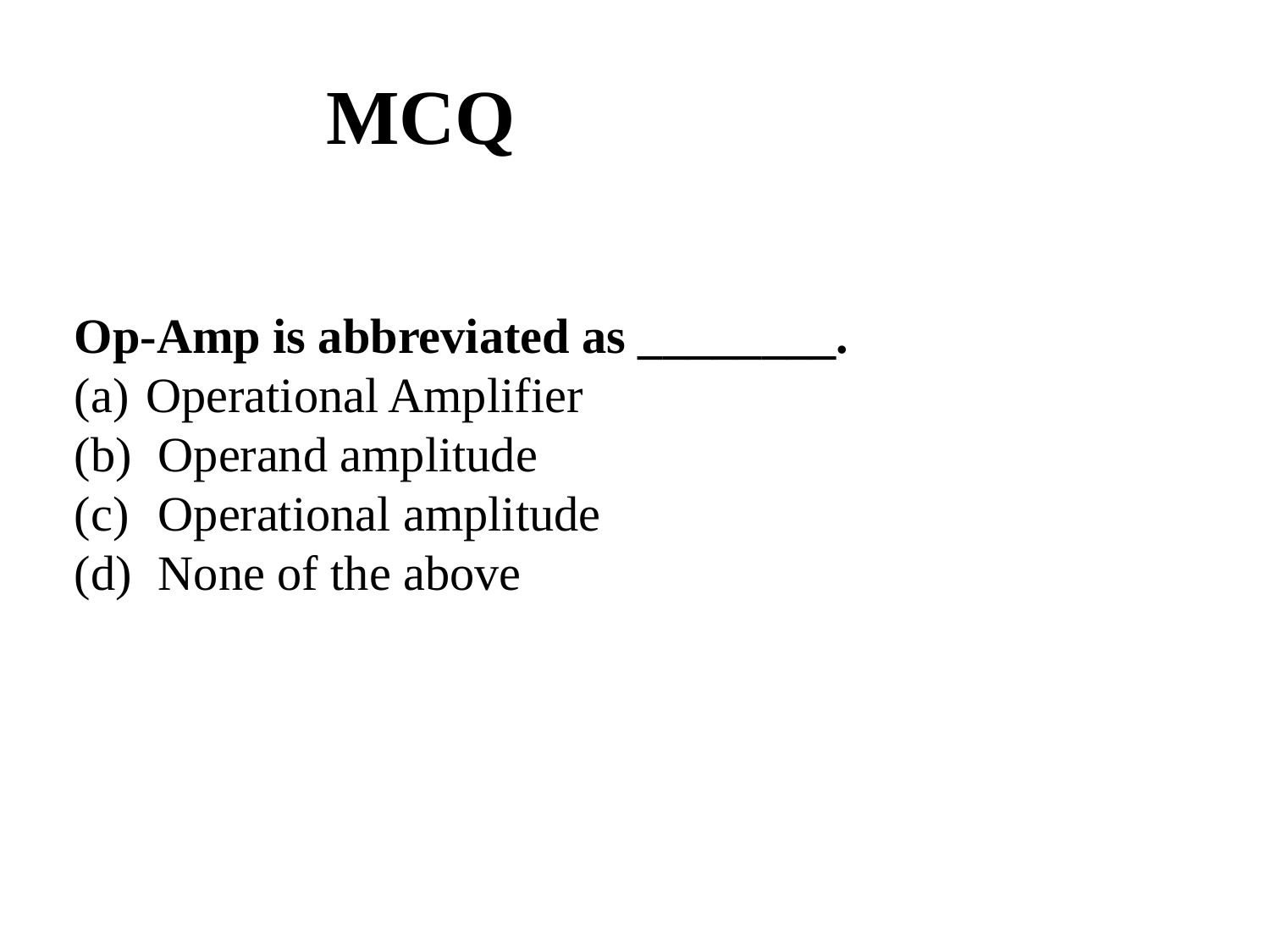

# MCQ
Op-Amp is abbreviated as ________.
Operational Amplifier
 Operand amplitude
 Operational amplitude
 None of the above